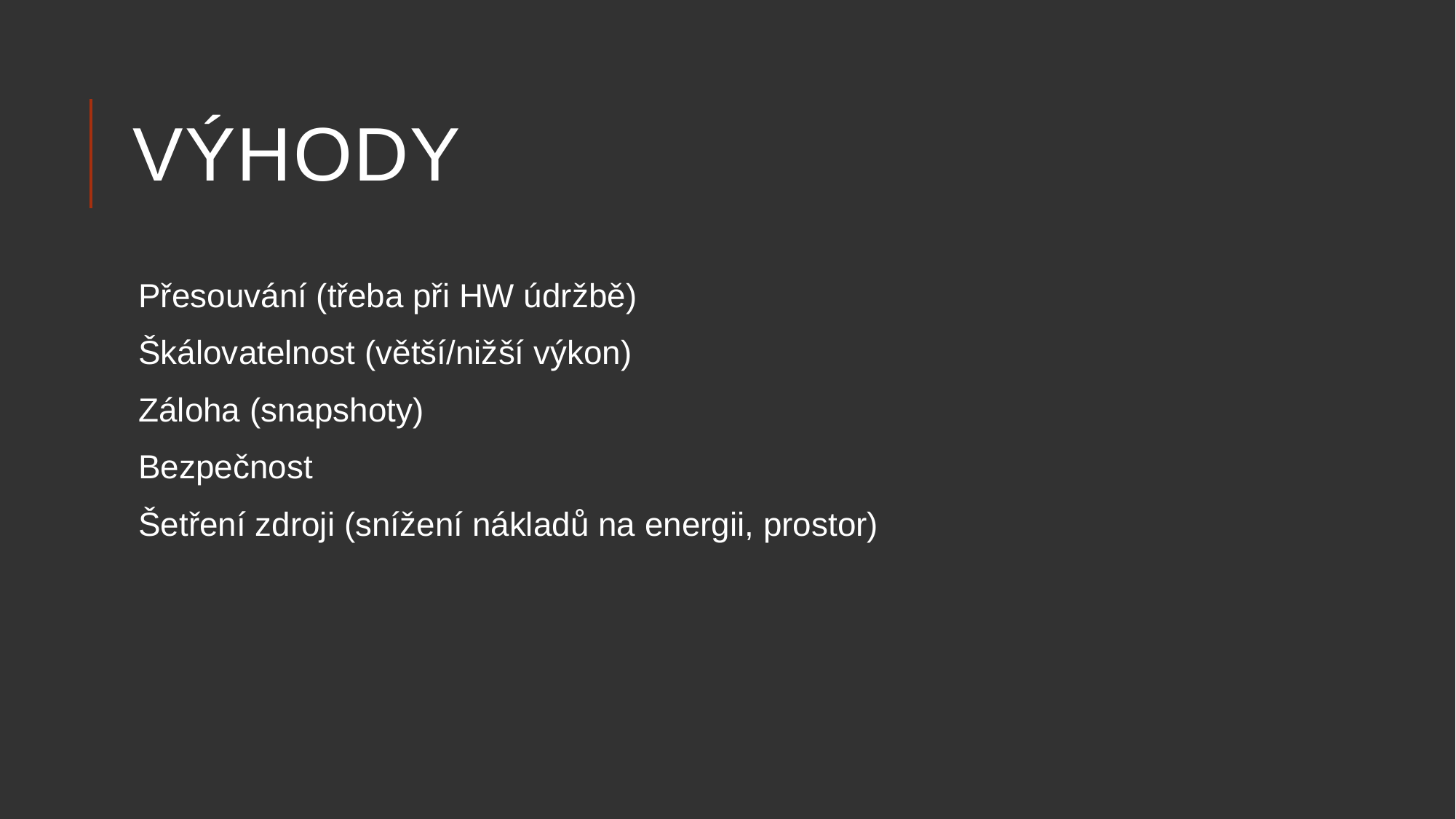

# výhody
Přesouvání (třeba při HW údržbě)
Škálovatelnost (větší/nižší výkon)
Záloha (snapshoty)
Bezpečnost
Šetření zdroji (snížení nákladů na energii, prostor)